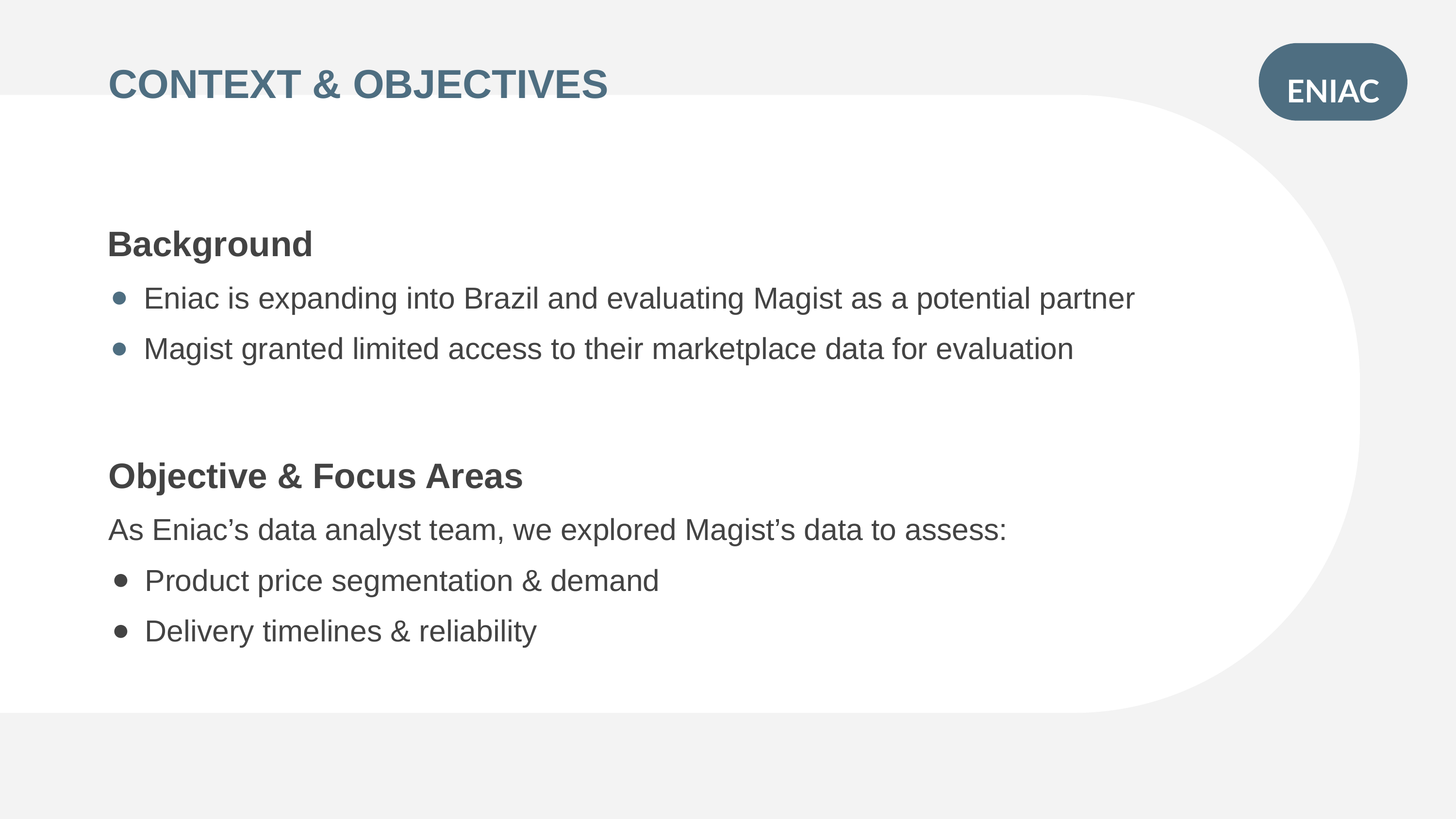

ENIAC
CONTEXT & OBJECTIVES

Background
Eniac is expanding into Brazil and evaluating Magist as a potential partner
Magist granted limited access to their marketplace data for evaluation

Objective & Focus Areas
As Eniac’s data analyst team, we explored Magist’s data to assess:
Product price segmentation & demand
Delivery timelines & reliability